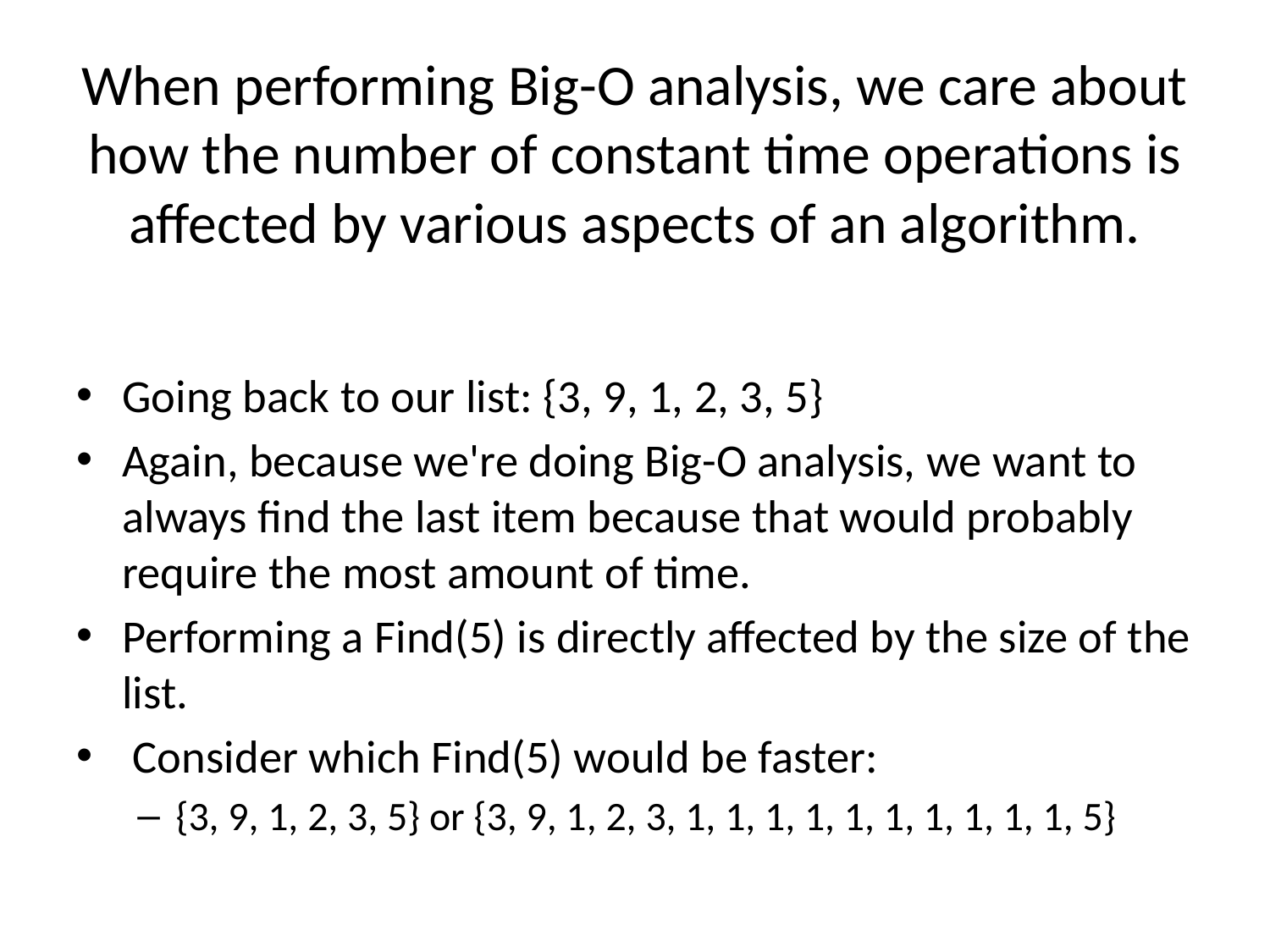

# When performing Big-O analysis, we care about how the number of constant time operations is affected by various aspects of an algorithm.
Going back to our list: {3, 9, 1, 2, 3, 5}
Again, because we're doing Big-O analysis, we want to always find the last item because that would probably require the most amount of time.
Performing a Find(5) is directly affected by the size of the list.
 Consider which Find(5) would be faster:
{3, 9, 1, 2, 3, 5} or {3, 9, 1, 2, 3, 1, 1, 1, 1, 1, 1, 1, 1, 1, 1, 5}